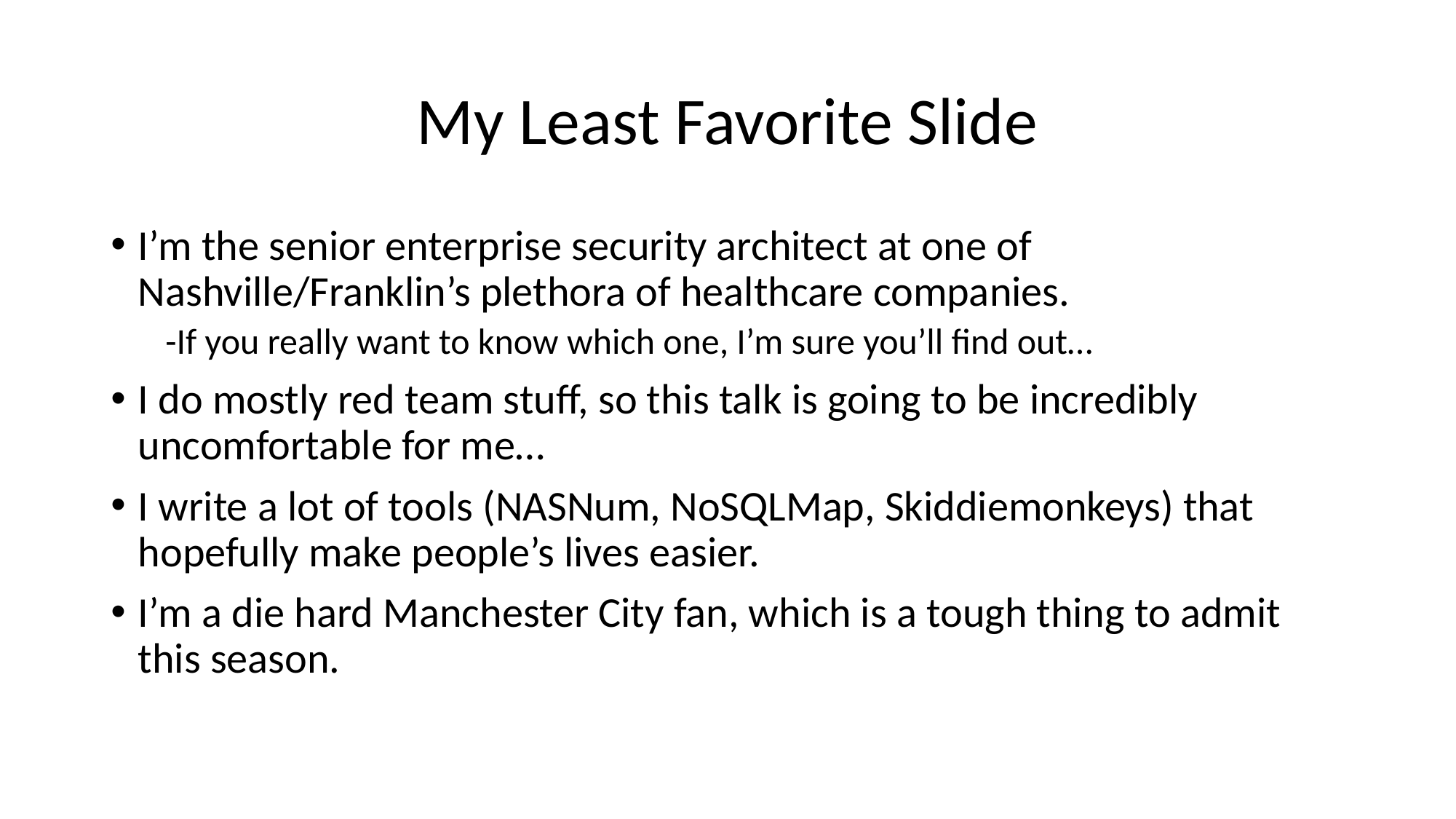

# My Least Favorite Slide
I’m the senior enterprise security architect at one of Nashville/Franklin’s plethora of healthcare companies.
-If you really want to know which one, I’m sure you’ll find out…
I do mostly red team stuff, so this talk is going to be incredibly uncomfortable for me…
I write a lot of tools (NASNum, NoSQLMap, Skiddiemonkeys) that hopefully make people’s lives easier.
I’m a die hard Manchester City fan, which is a tough thing to admit this season.